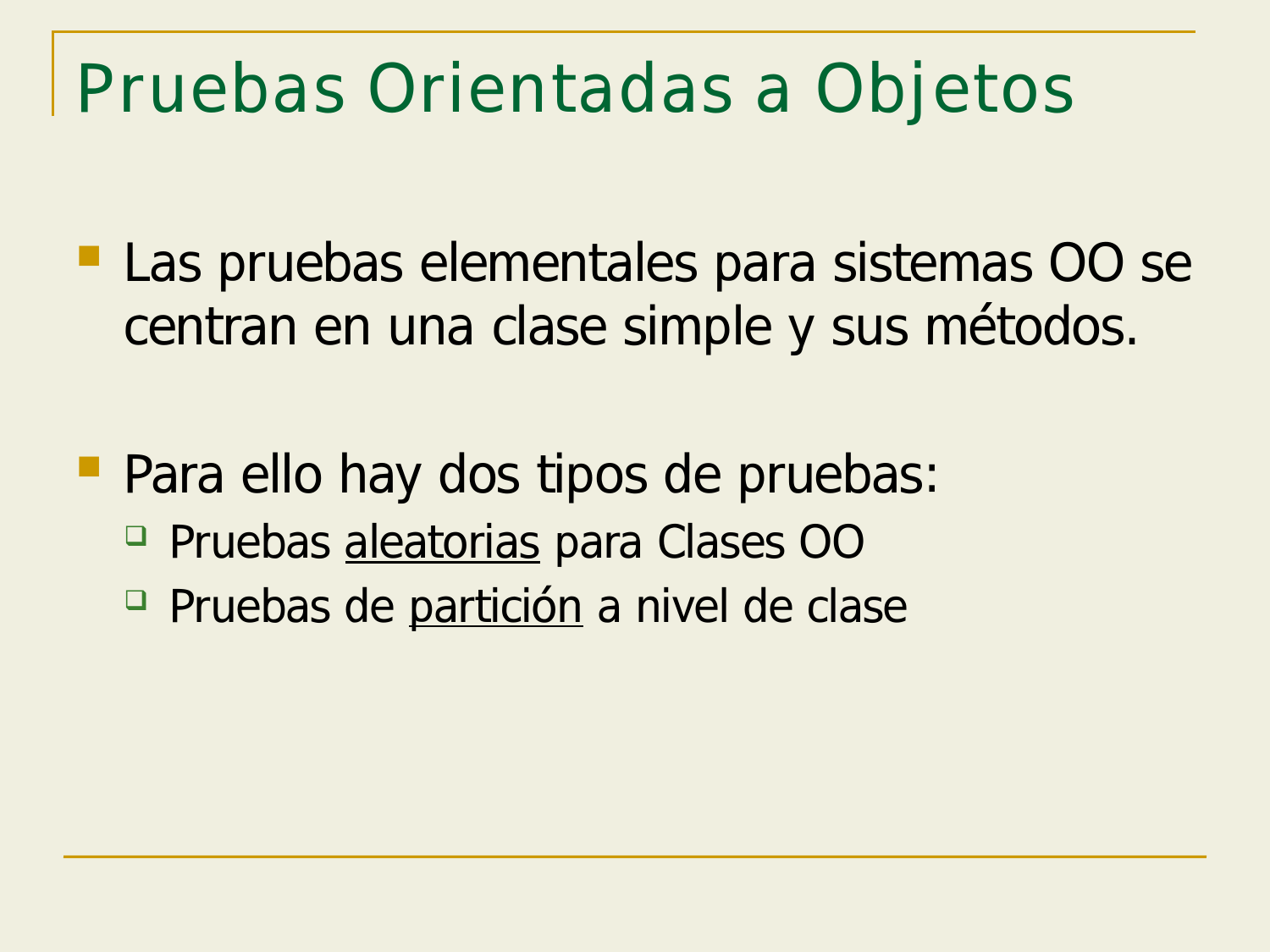

# Pruebas Orientadas a Objetos
Las pruebas elementales para sistemas OO se centran en una clase simple y sus métodos.

Para ello hay dos tipos de pruebas:
Pruebas aleatorias para Clases OO
Pruebas de partición a nivel de clase